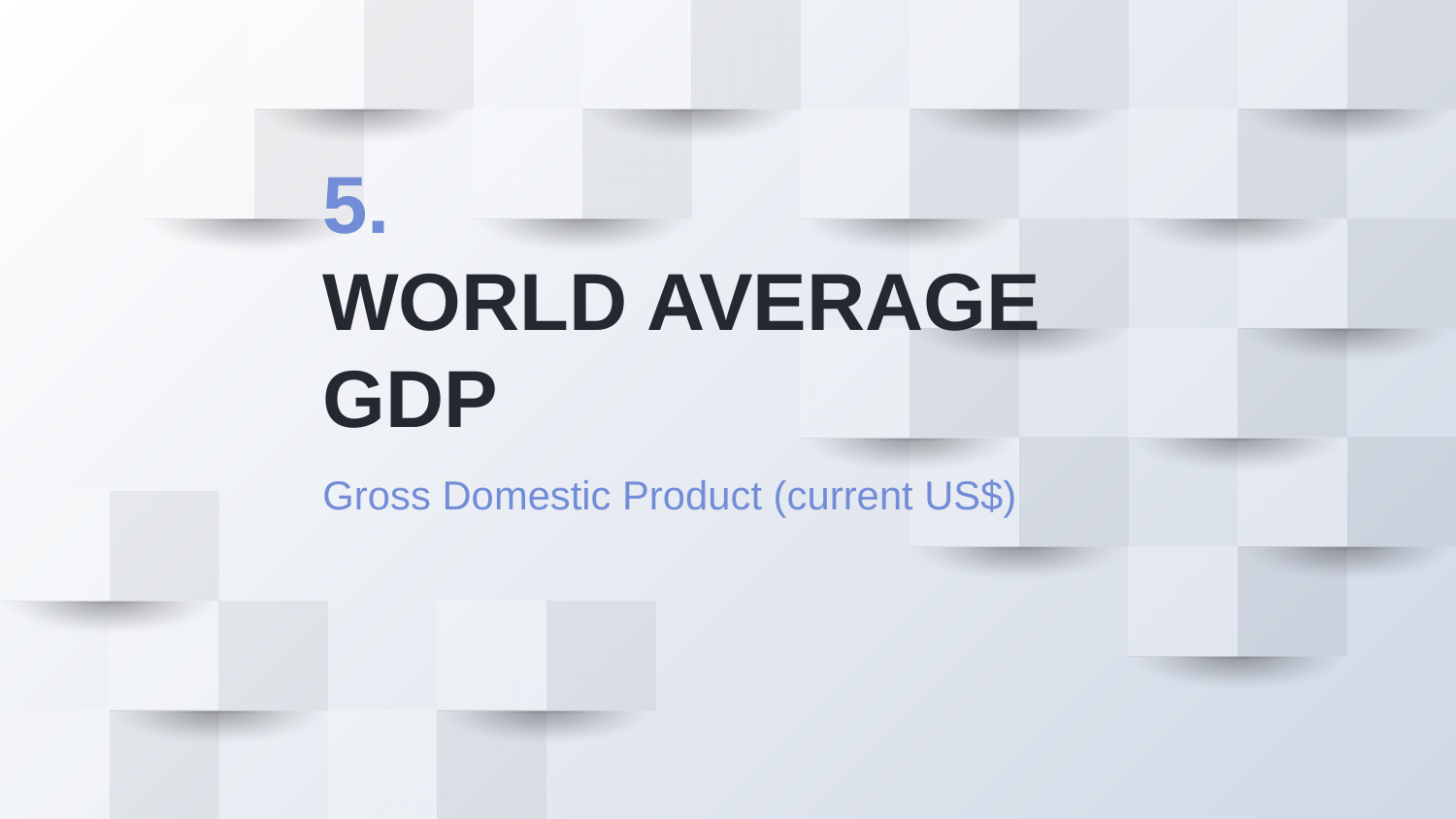

# 5.
WORLD AVERAGE GDP
Gross Domestic Product (current US$)